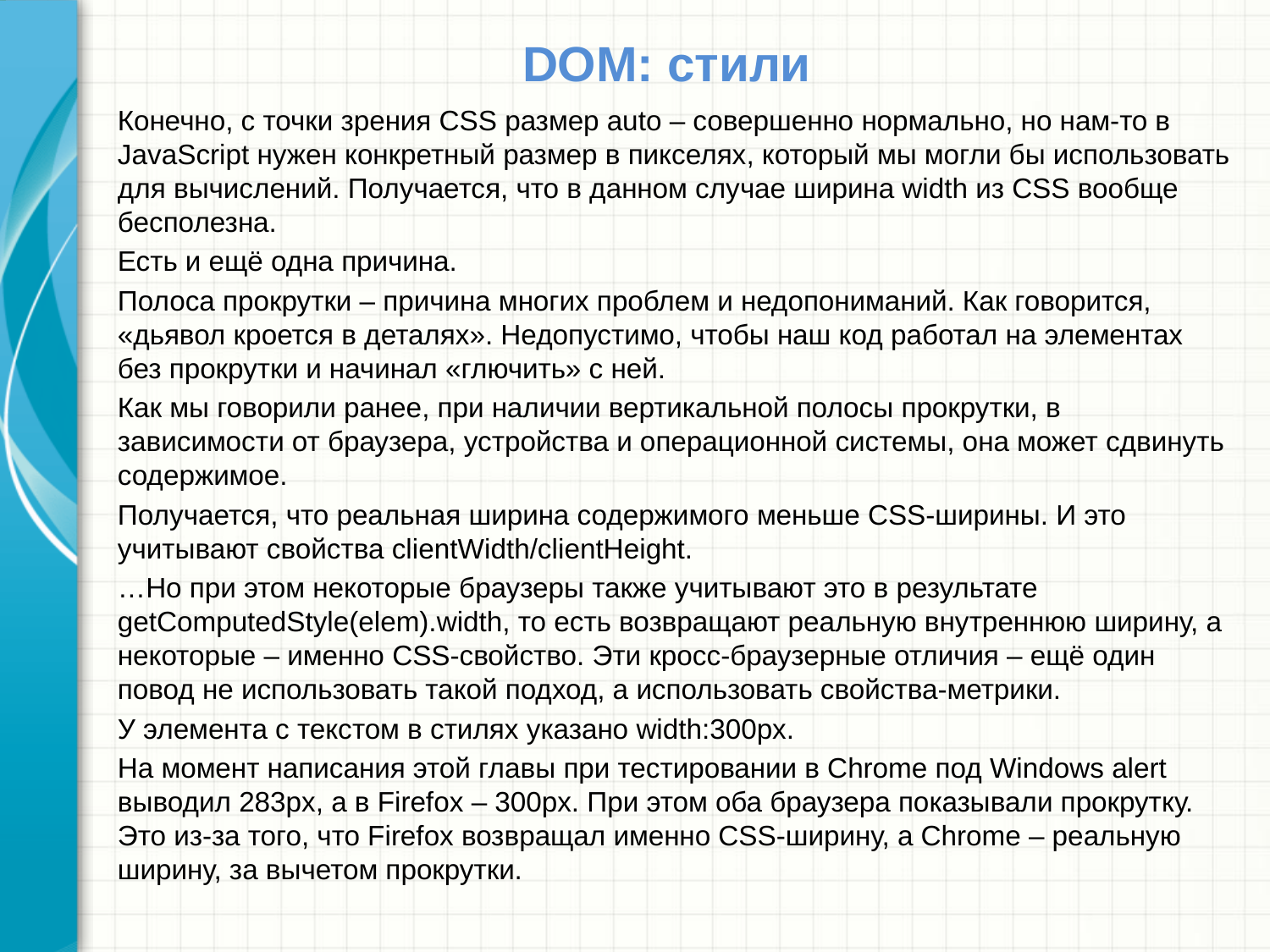

# DOM: стили
Конечно, с точки зрения CSS размер auto – совершенно нормально, но нам-то в JavaScript нужен конкретный размер в пикселях, который мы могли бы использовать для вычислений. Получается, что в данном случае ширина width из CSS вообще бесполезна.
Есть и ещё одна причина.
Полоса прокрутки – причина многих проблем и недопониманий. Как говорится, «дьявол кроется в деталях». Недопустимо, чтобы наш код работал на элементах без прокрутки и начинал «глючить» с ней.
Как мы говорили ранее, при наличии вертикальной полосы прокрутки, в зависимости от браузера, устройства и операционной системы, она может сдвинуть содержимое.
Получается, что реальная ширина содержимого меньше CSS-ширины. И это учитывают свойства clientWidth/clientHeight.
…Но при этом некоторые браузеры также учитывают это в результате getComputedStyle(elem).width, то есть возвращают реальную внутреннюю ширину, а некоторые – именно CSS-свойство. Эти кросс-браузерные отличия – ещё один повод не использовать такой подход, а использовать свойства-метрики.
У элемента с текстом в стилях указано width:300px.
На момент написания этой главы при тестировании в Chrome под Windows alert выводил 283px, а в Firefox – 300px. При этом оба браузера показывали прокрутку. Это из-за того, что Firefox возвращал именно CSS-ширину, а Chrome – реальную ширину, за вычетом прокрутки.